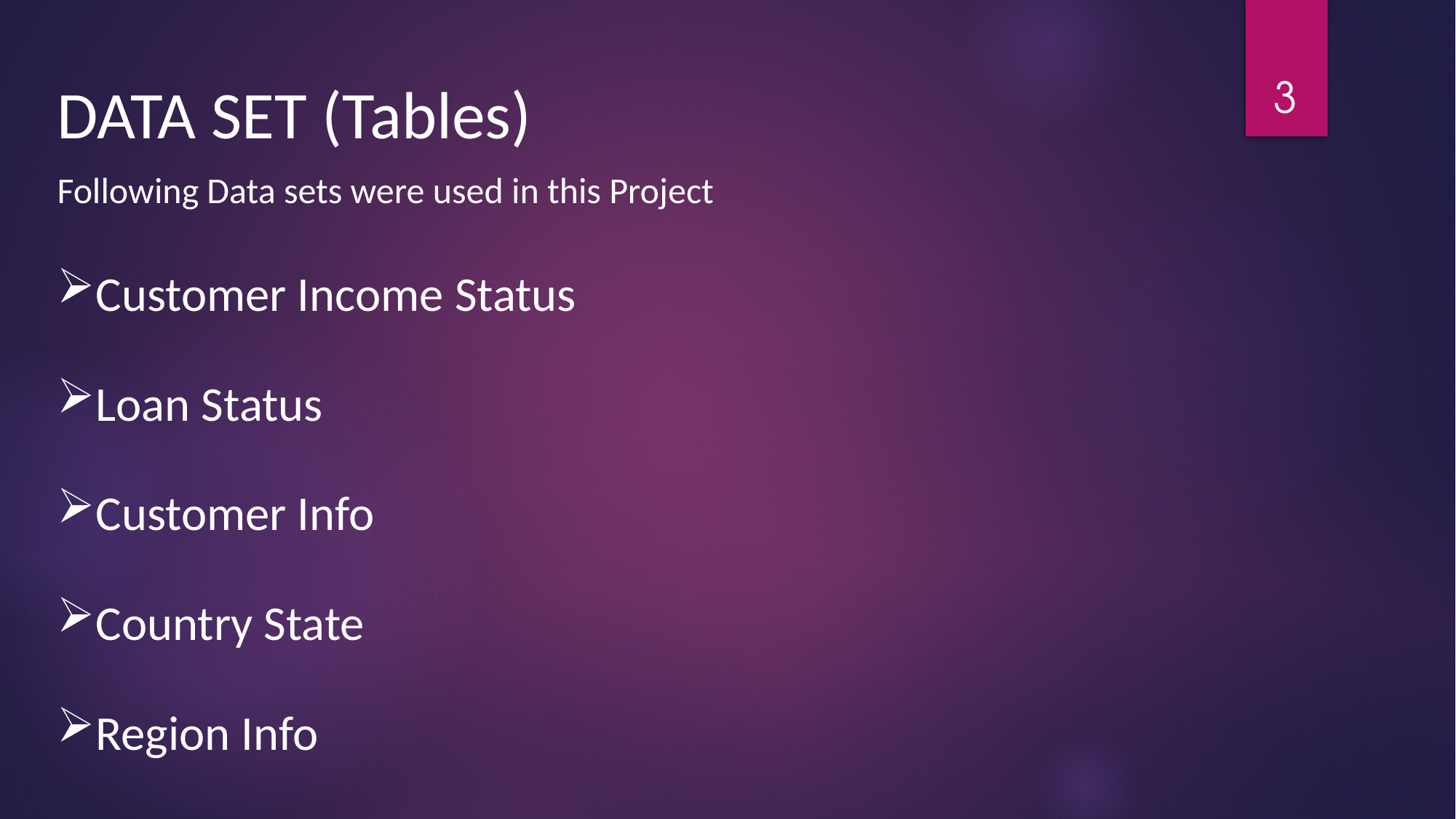

3
DATA SET (Tables)
Following Data sets were used in this Project

Customer Income Status

Loan Status

Customer Info

Country State

Region Info